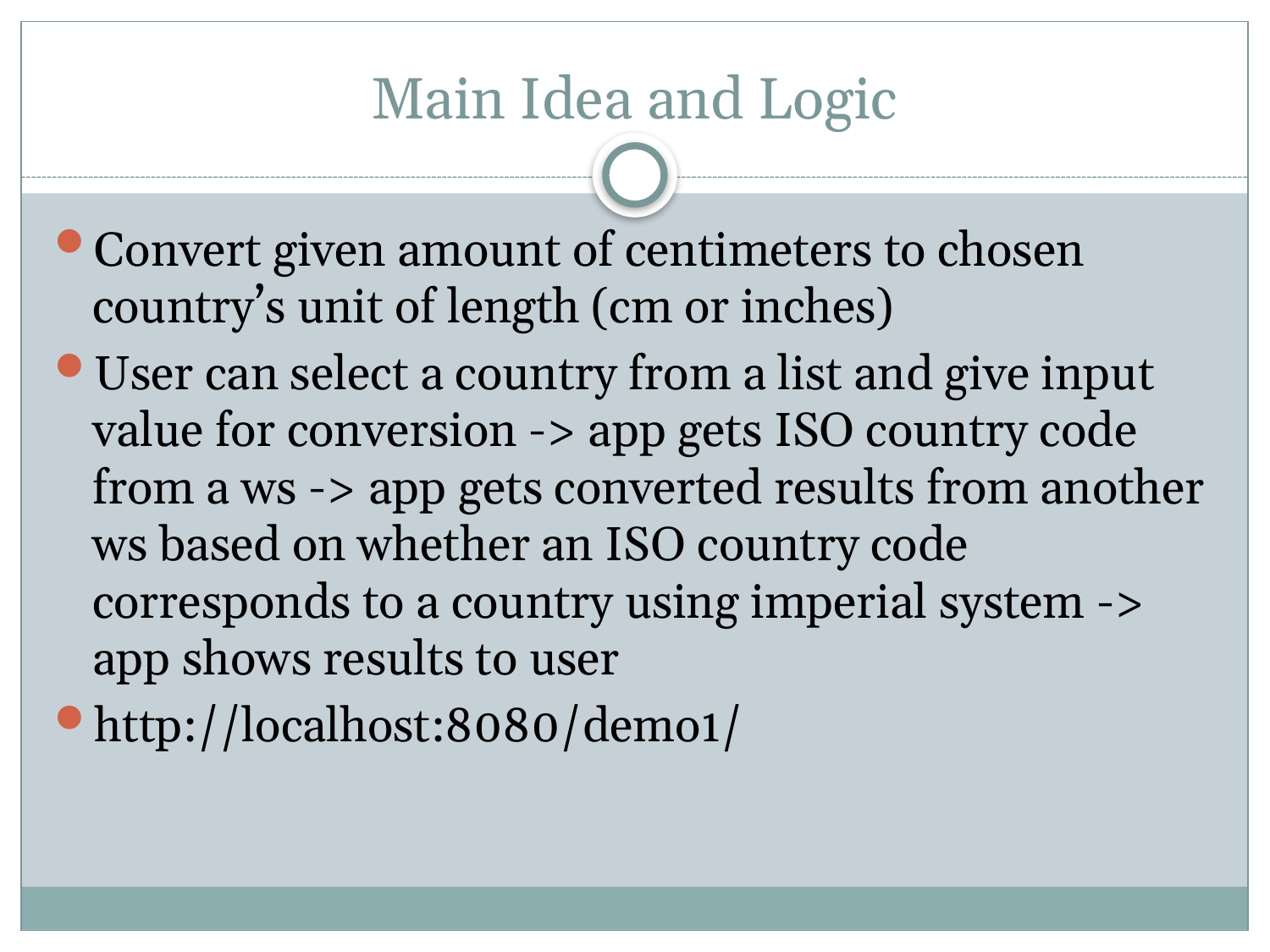

# Main Idea and Logic
Convert given amount of centimeters to chosen country’s unit of length (cm or inches)
User can select a country from a list and give input value for conversion -> app gets ISO country code from a ws -> app gets converted results from another ws based on whether an ISO country code corresponds to a country using imperial system -> app shows results to user
http://localhost:8080/demo1/